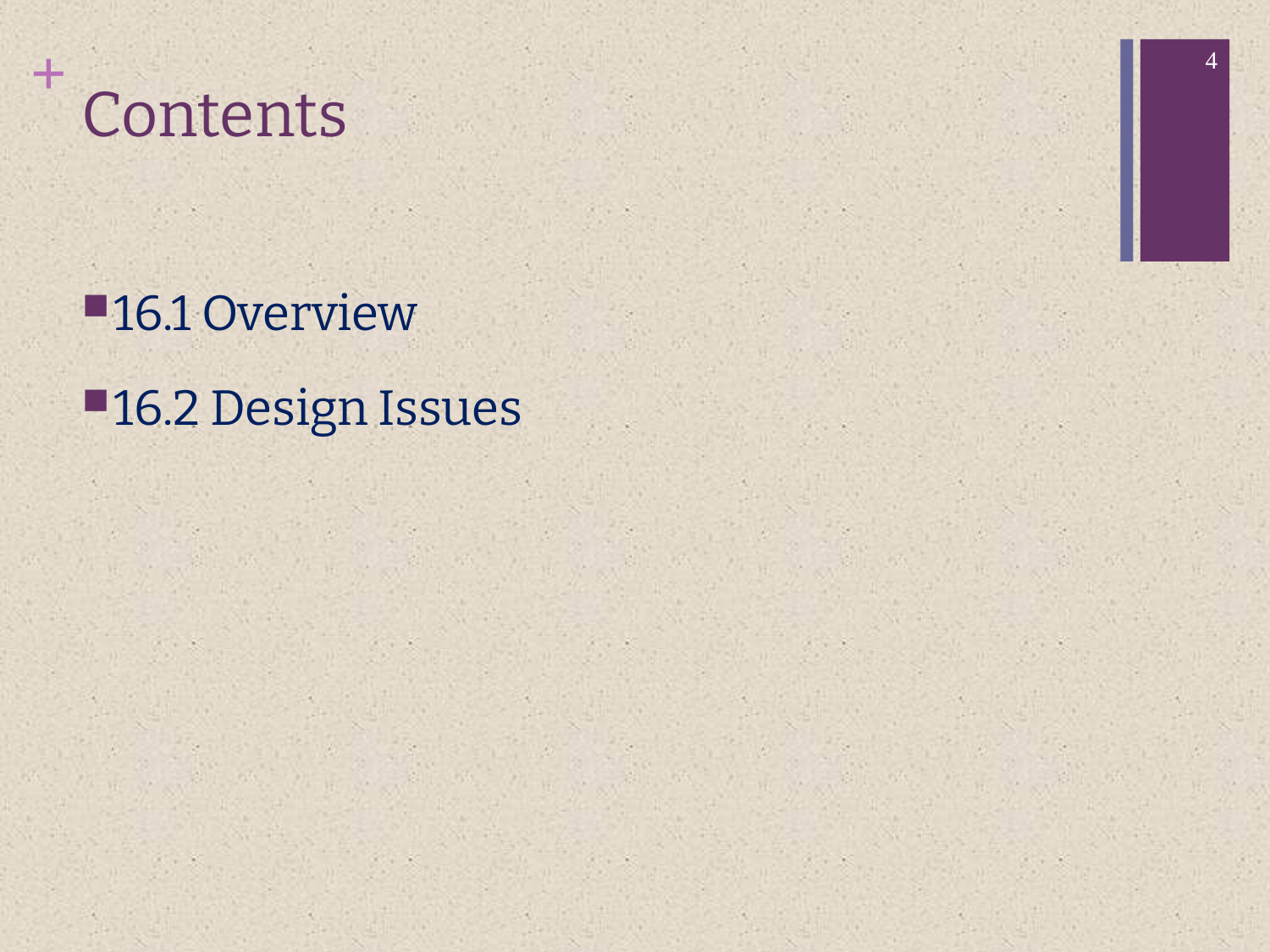

4
# Contents
16.1 Overview
16.2 Design Issues